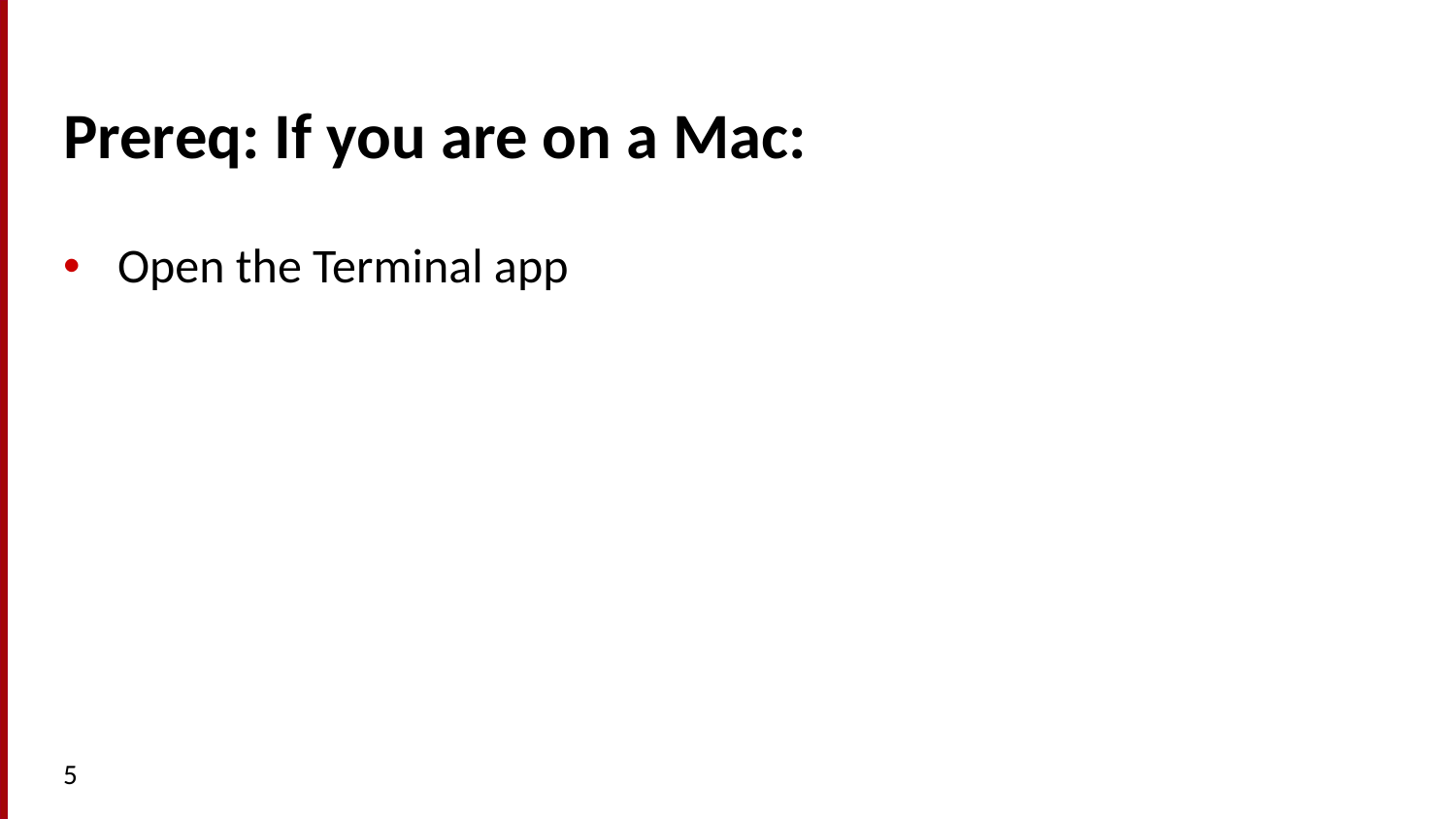

# Prereq: If you are on a Mac:
Open the Terminal app

5